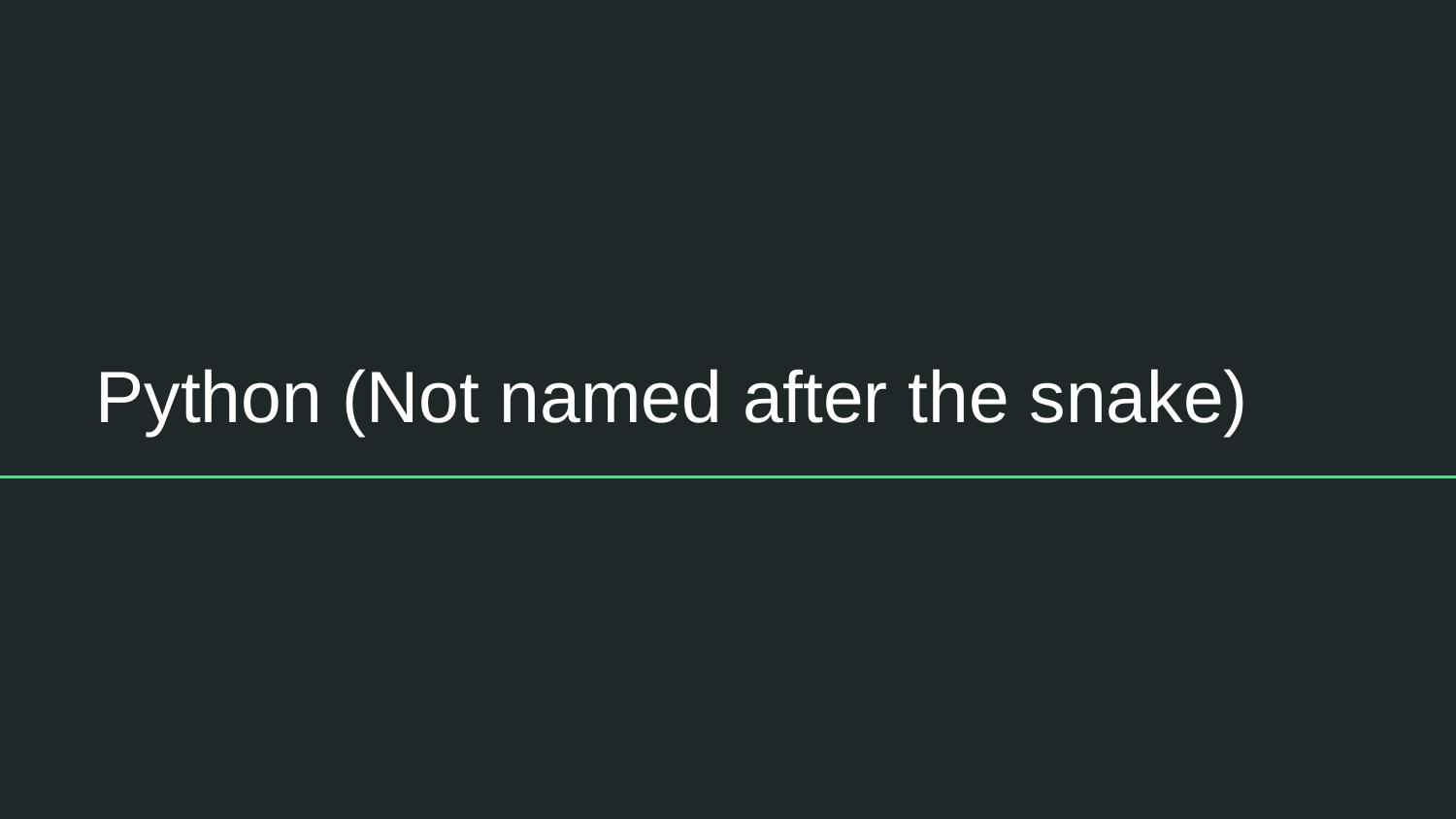

# Python (Not named after the snake)